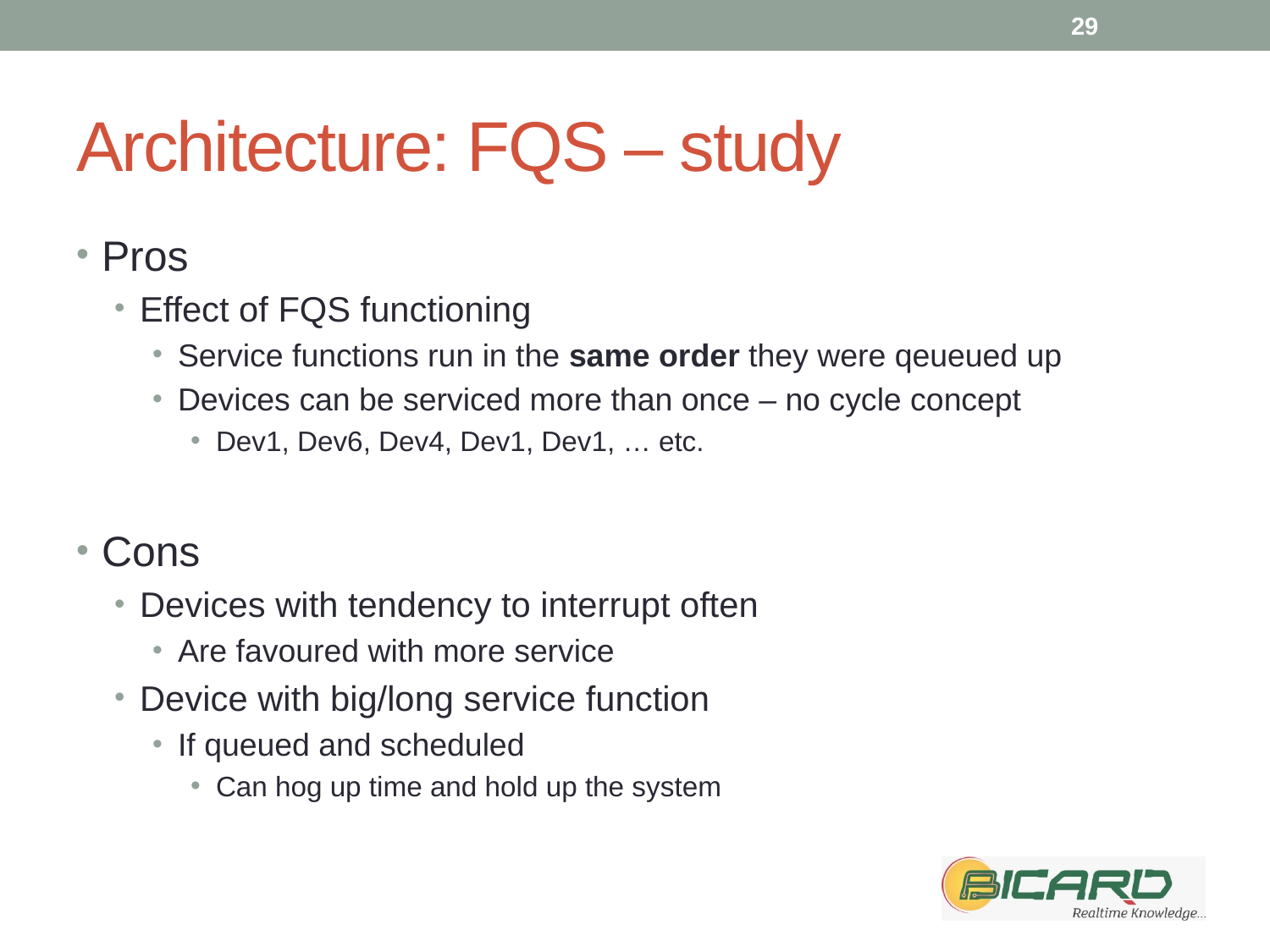

29
# Architecture: FQS – study
Pros
Effect of FQS functioning
Service functions run in the same order they were qeueued up
Devices can be serviced more than once – no cycle concept
Dev1, Dev6, Dev4, Dev1, Dev1, … etc.

Cons
Devices with tendency to interrupt often
Are favoured with more service
Device with big/long service function
If queued and scheduled
Can hog up time and hold up the system